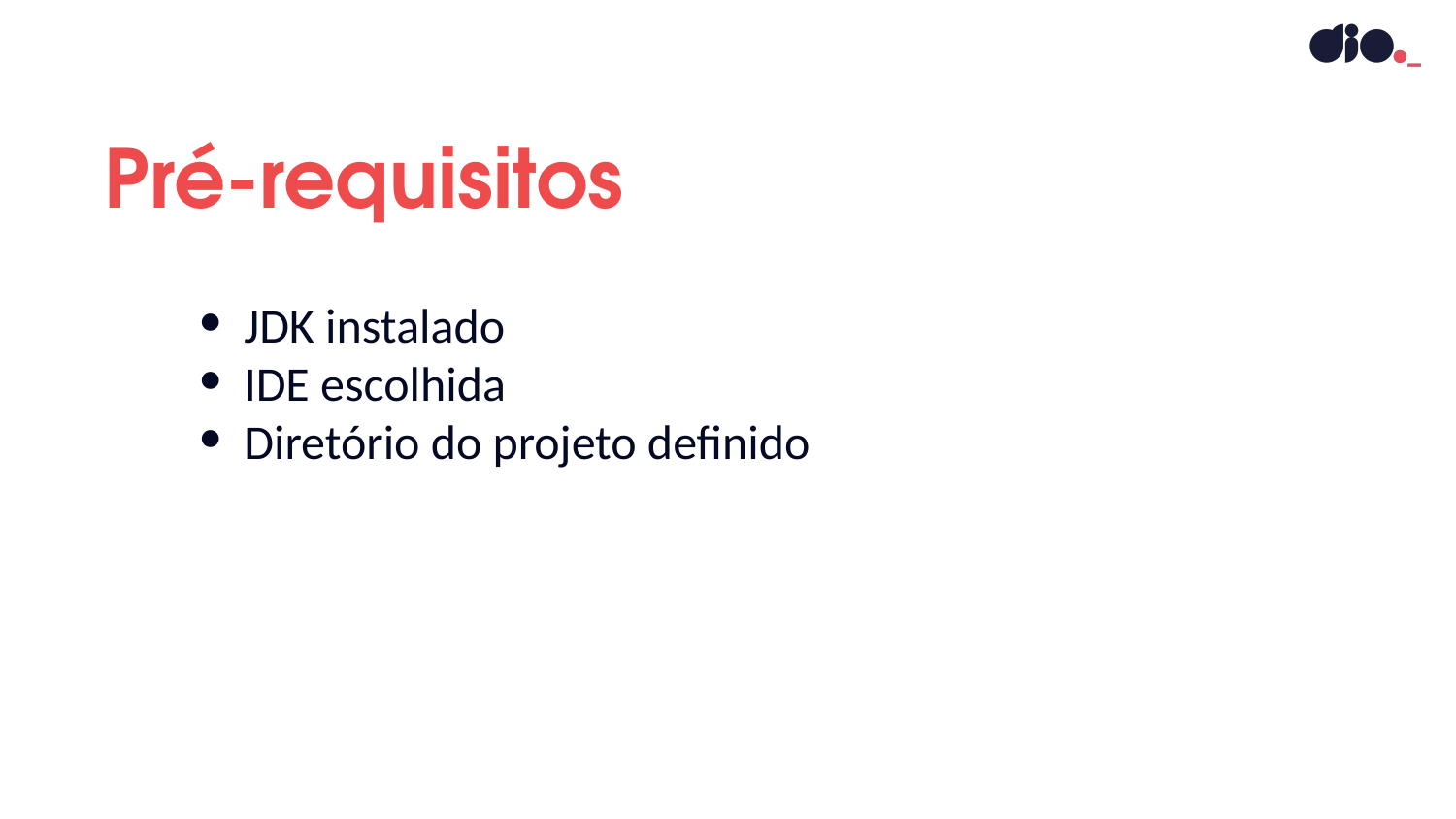

JDK instalado
IDE escolhida
Diretório do projeto definido

Pré-requisitos